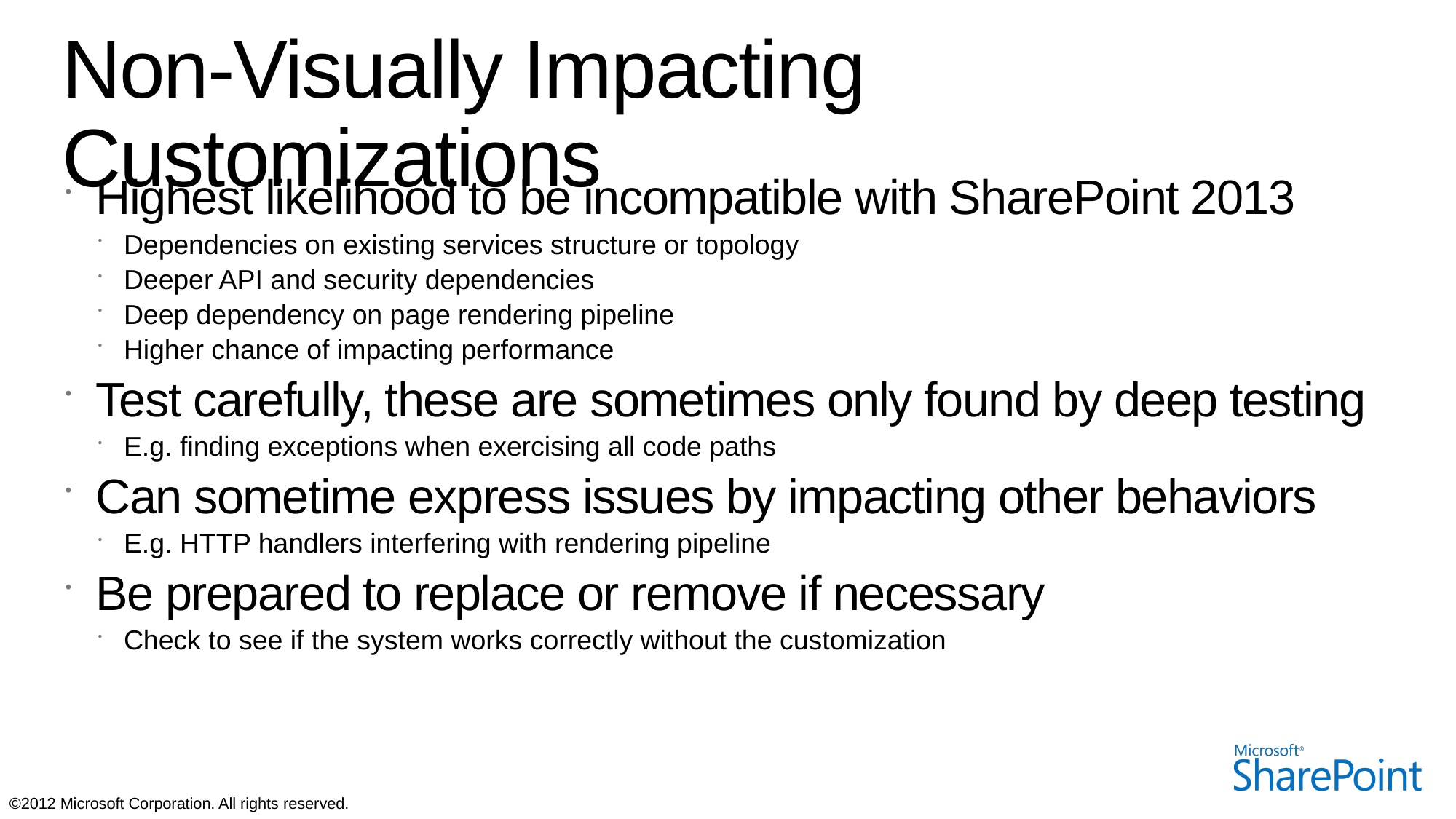

# Non-Visually Impacting Customizations
Highest likelihood to be incompatible with SharePoint 2013
Dependencies on existing services structure or topology
Deeper API and security dependencies
Deep dependency on page rendering pipeline
Higher chance of impacting performance
Test carefully, these are sometimes only found by deep testing
E.g. finding exceptions when exercising all code paths
Can sometime express issues by impacting other behaviors
E.g. HTTP handlers interfering with rendering pipeline
Be prepared to replace or remove if necessary
Check to see if the system works correctly without the customization